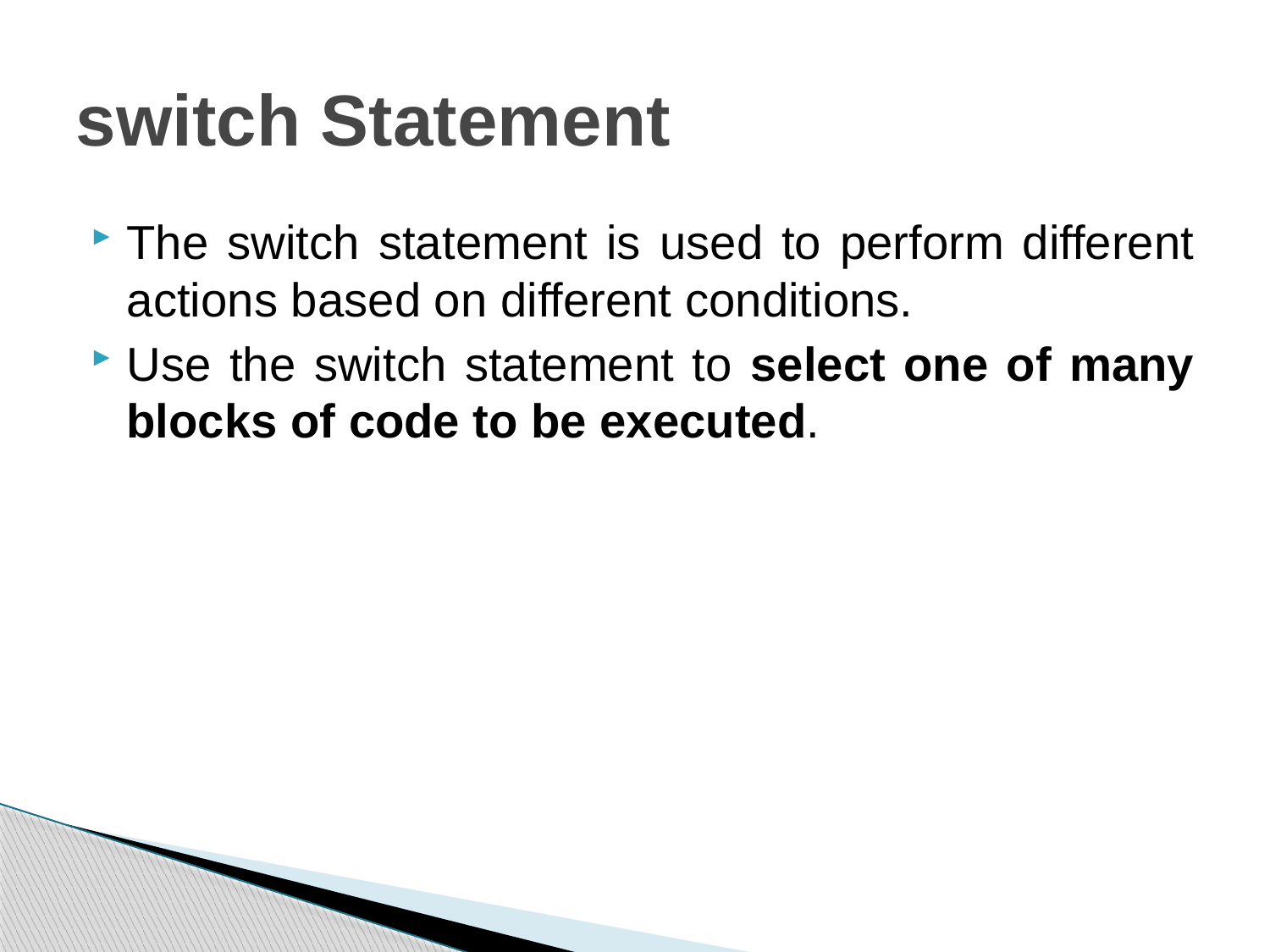

# switch Statement
The switch statement is used to perform different actions based on different conditions.
Use the switch statement to select one of many blocks of code to be executed.